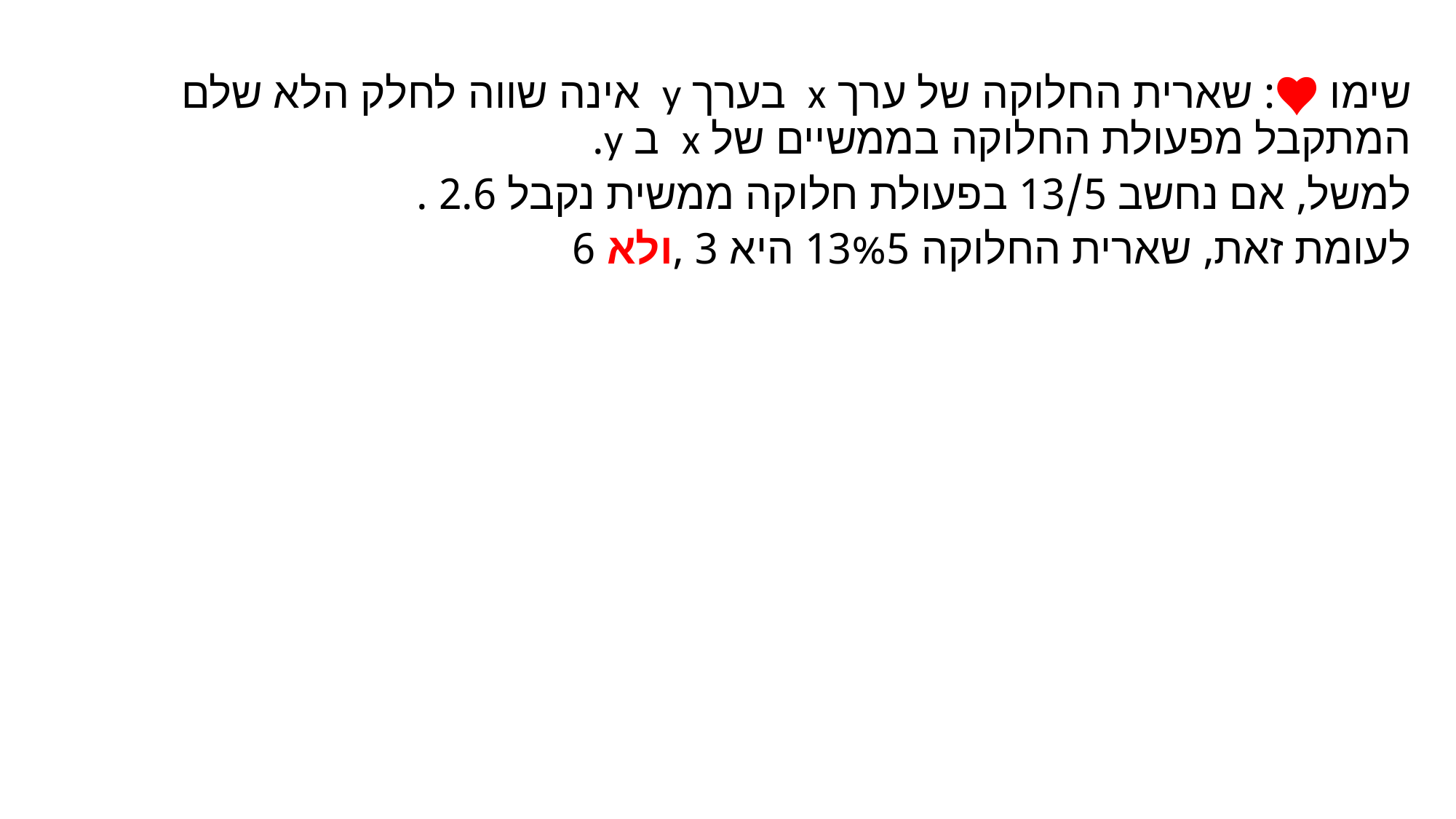

שימו ♥: שארית החלוקה של ערך x  בערך y  אינה שווה לחלק הלא שלם המתקבל מפעולת החלוקה בממשיים של x  ב y.
למשל, אם נחשב 13/5 בפעולת חלוקה ממשית נקבל 2.6 .
לעומת זאת, שארית החלוקה 13%5 היא 3 ,ולא 6